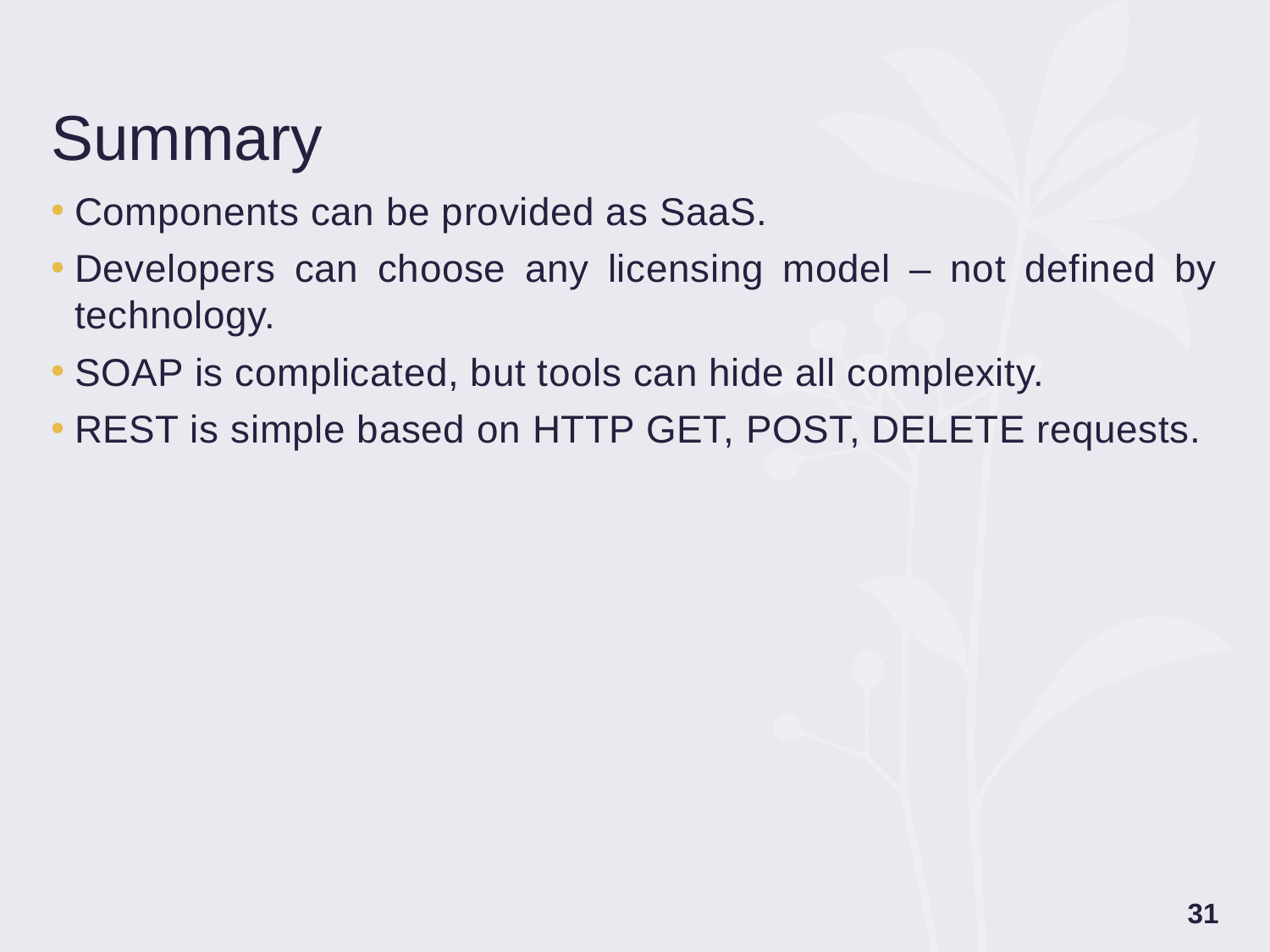

# Summary
Components can be provided as SaaS.
Developers can choose any licensing model – not defined by technology.
SOAP is complicated, but tools can hide all complexity.
REST is simple based on HTTP GET, POST, DELETE requests.
31